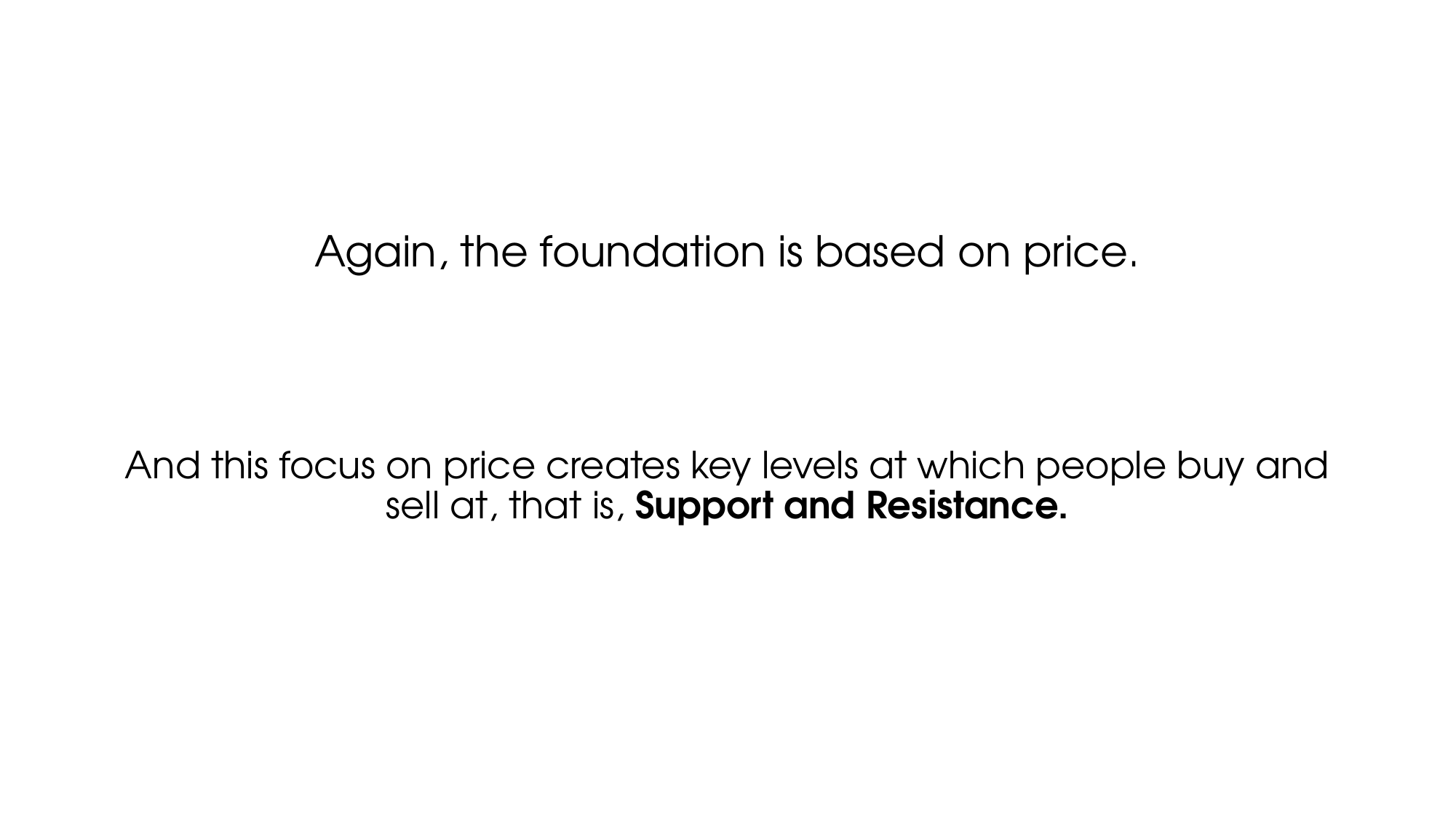

Again, the foundation is based on price.

And this focus on price creates key levels at which people buy and sell at, that is, Support and Resistance.